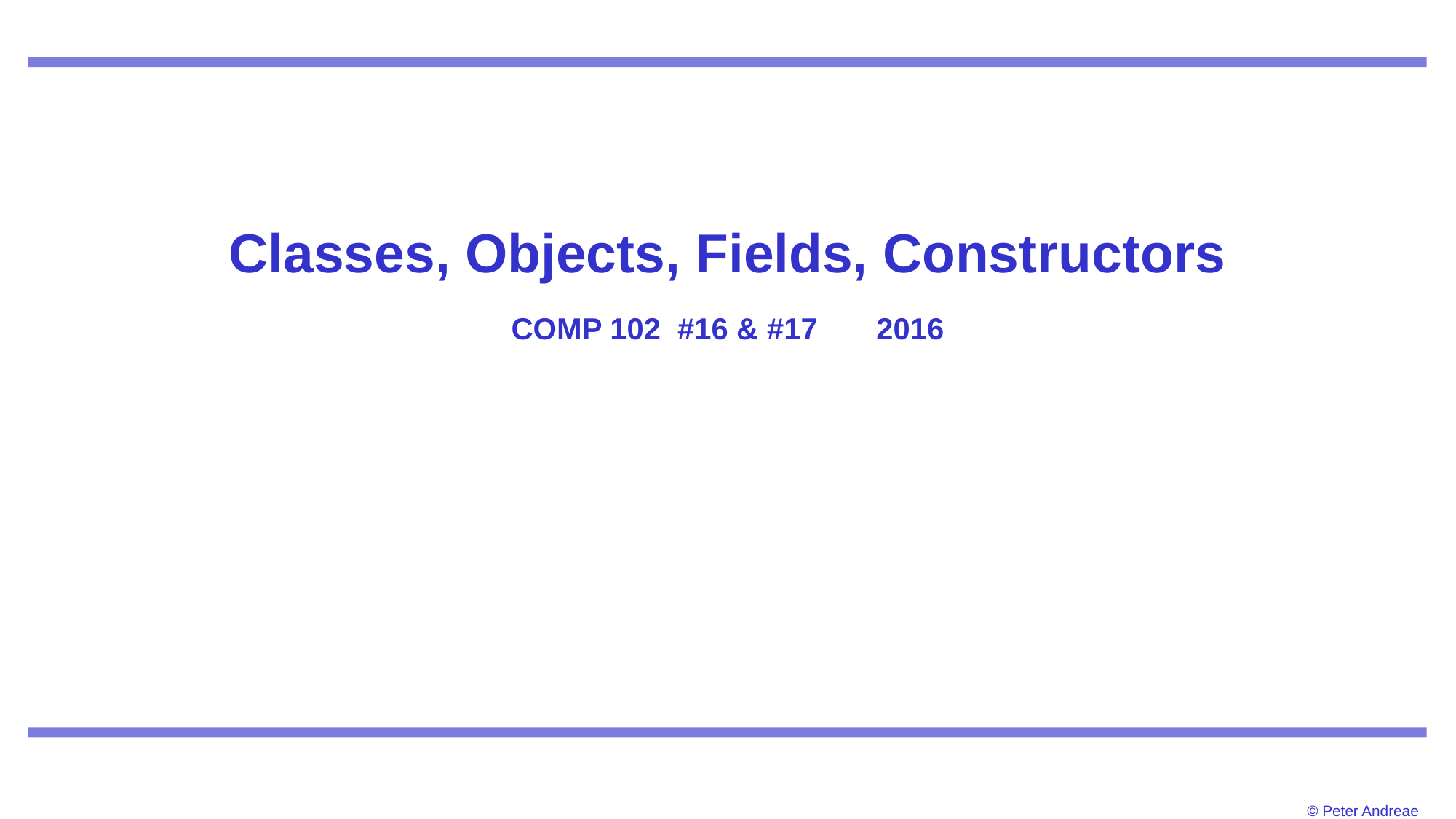

# Classes, Objects, Fields, Constructors COMP 102  #16 & #17       2016